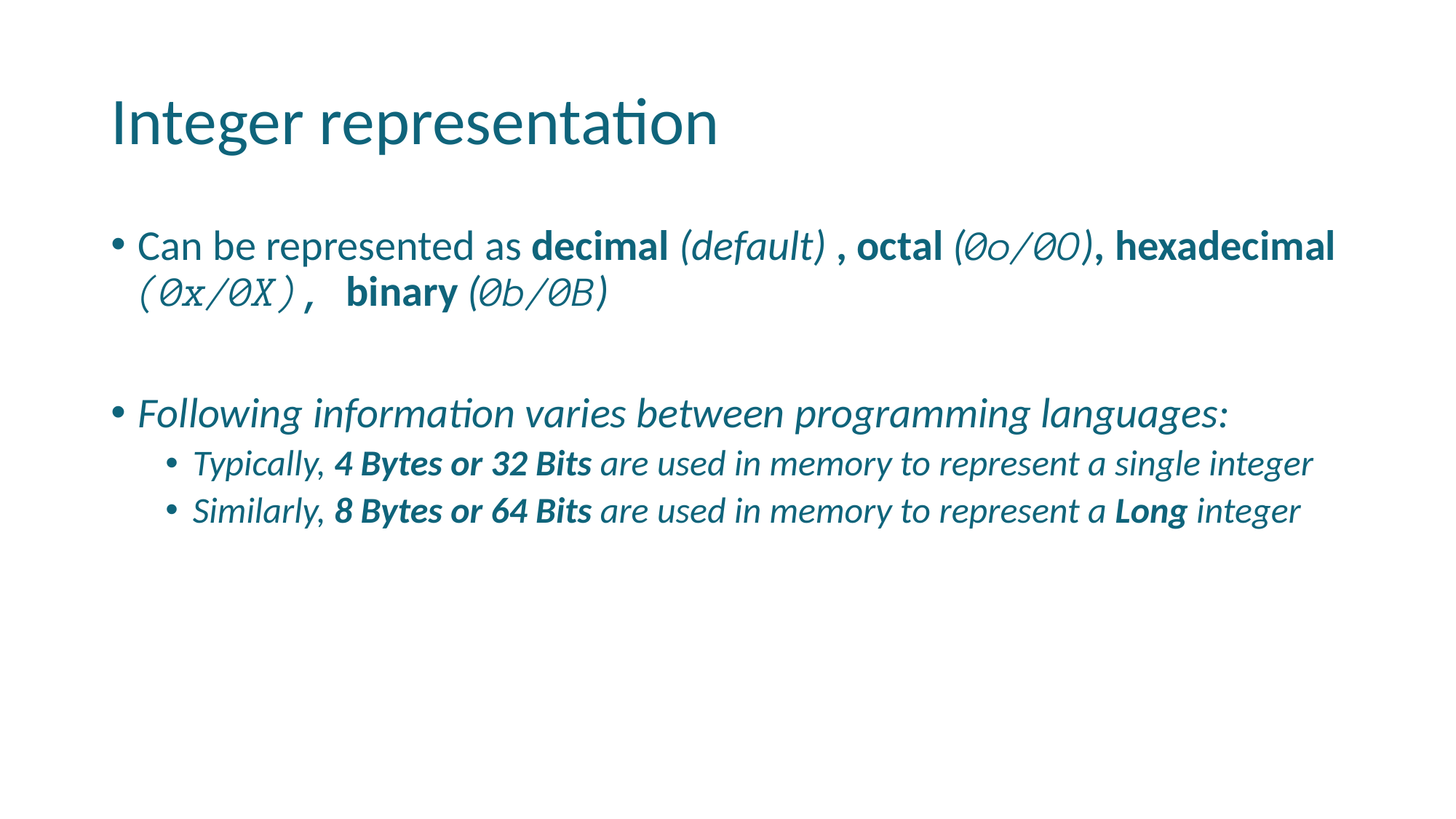

# Integer representation
Can be represented as decimal (default) , octal (0o/0O), hexadecimal (0x/0X), binary (0b/0B)

Following information varies between programming languages:
Typically, 4 Bytes or 32 Bits are used in memory to represent a single integer
Similarly, 8 Bytes or 64 Bits are used in memory to represent a Long integer